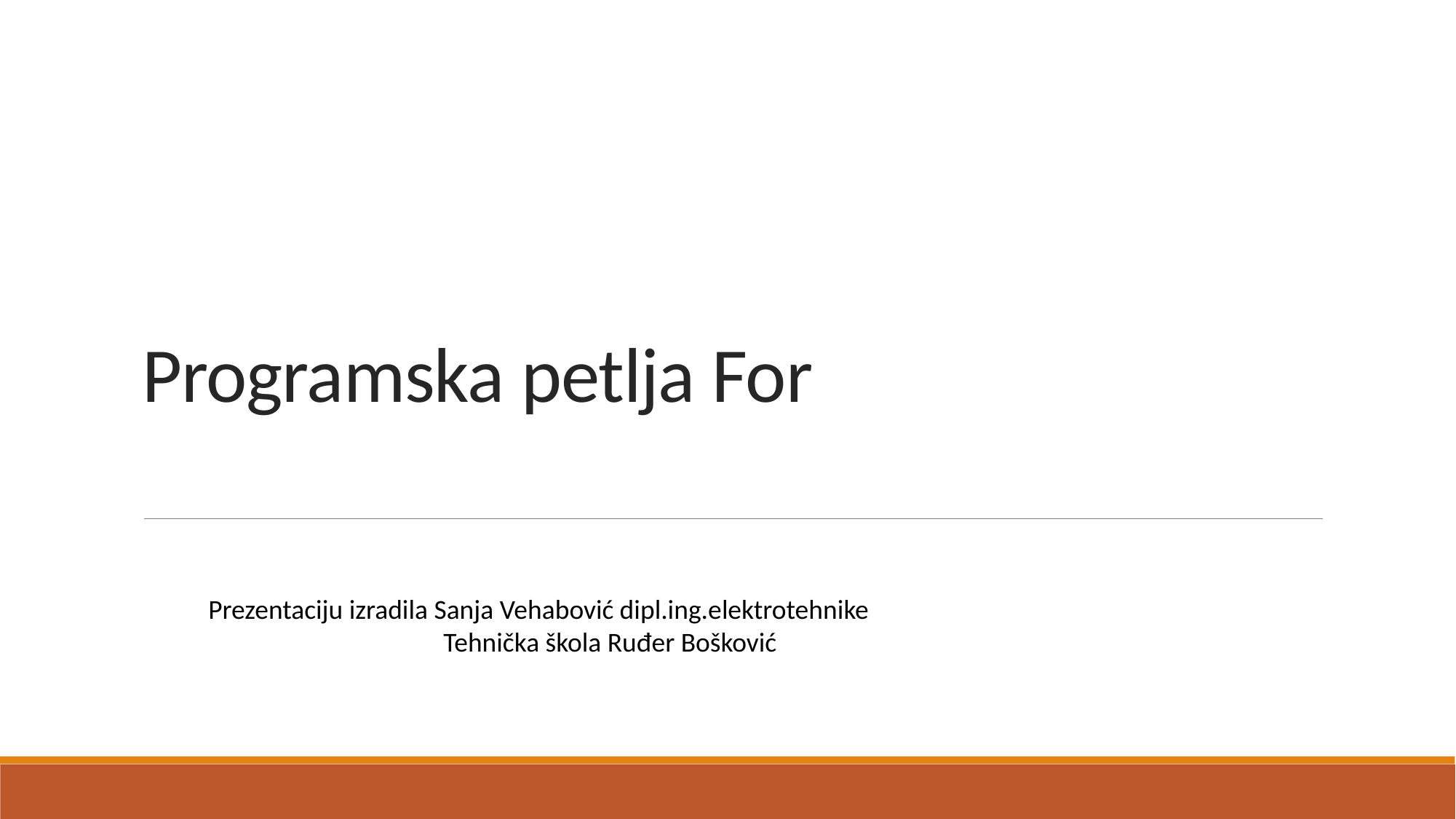

# Programska petlja For
Prezentaciju izradila Sanja Vehabović dipl.ing.elektrotehnike
                                      Tehnička škola Ruđer Bošković